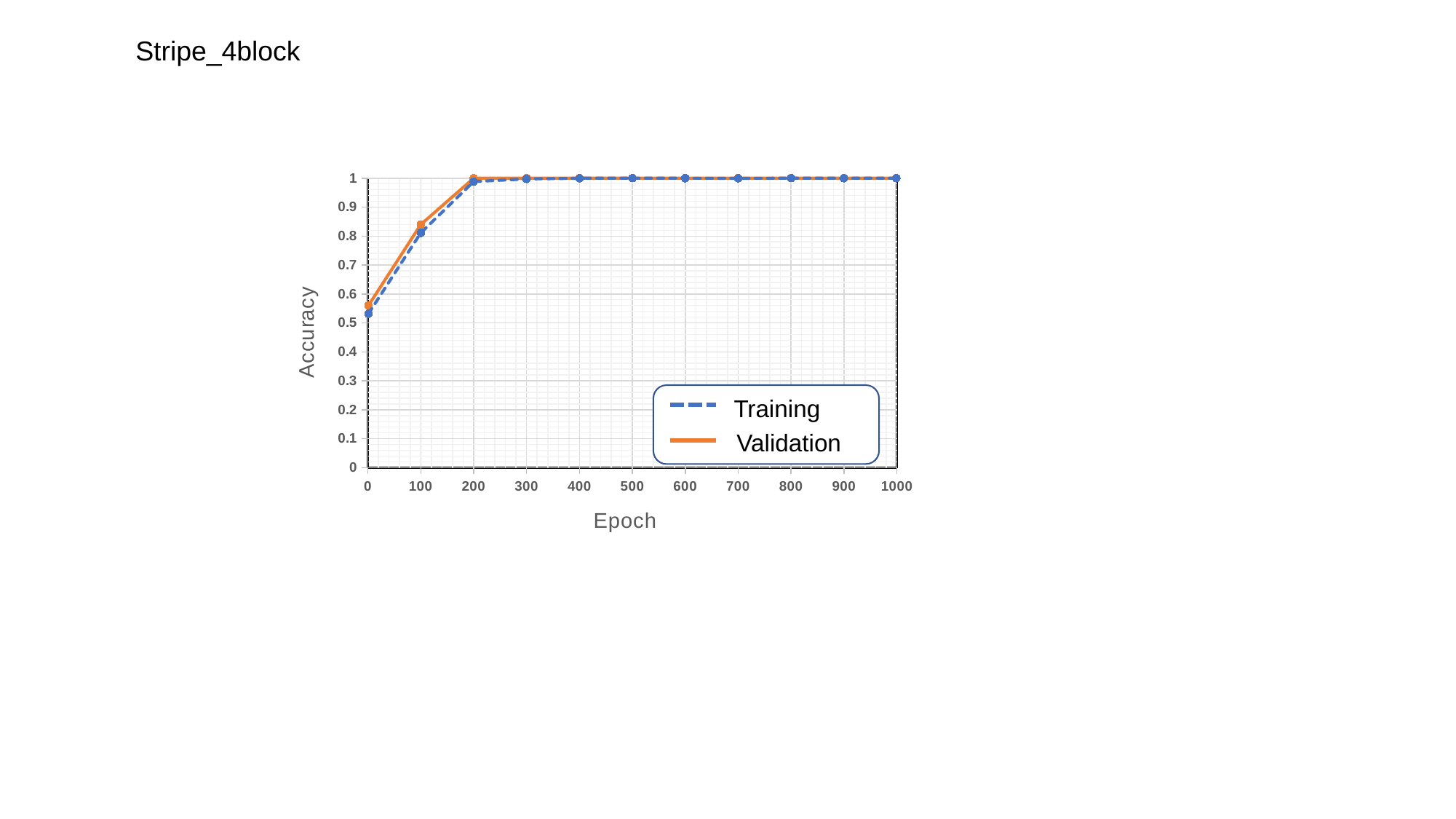

Stripe_4block

### Chart

| Category | lunar-surf-1 - train_accuracy__MAX | val_accuracy__MAX |
|---|---|---|
Training
Validation